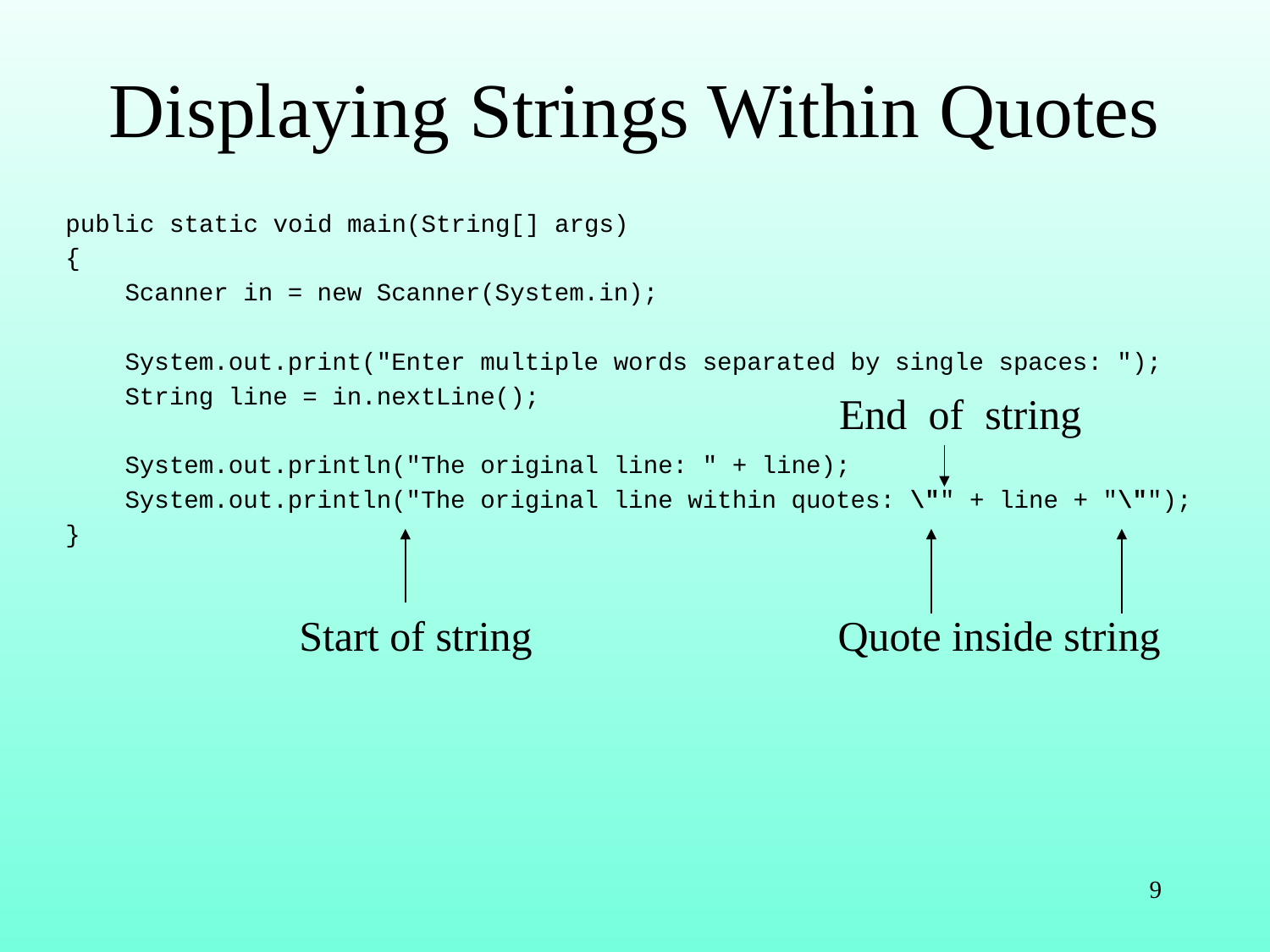

# Displaying Strings Within Quotes
public static void main(String[] args)
{
    Scanner in = new Scanner(System.in);

    System.out.print("Enter multiple words separated by single spaces: ");
    String line = in.nextLine();

    System.out.println("The original line: " + line);
    System.out.println("The original line within quotes: \"" + line + "\"");
}
End  of  string
Start of string
Quote inside string
9